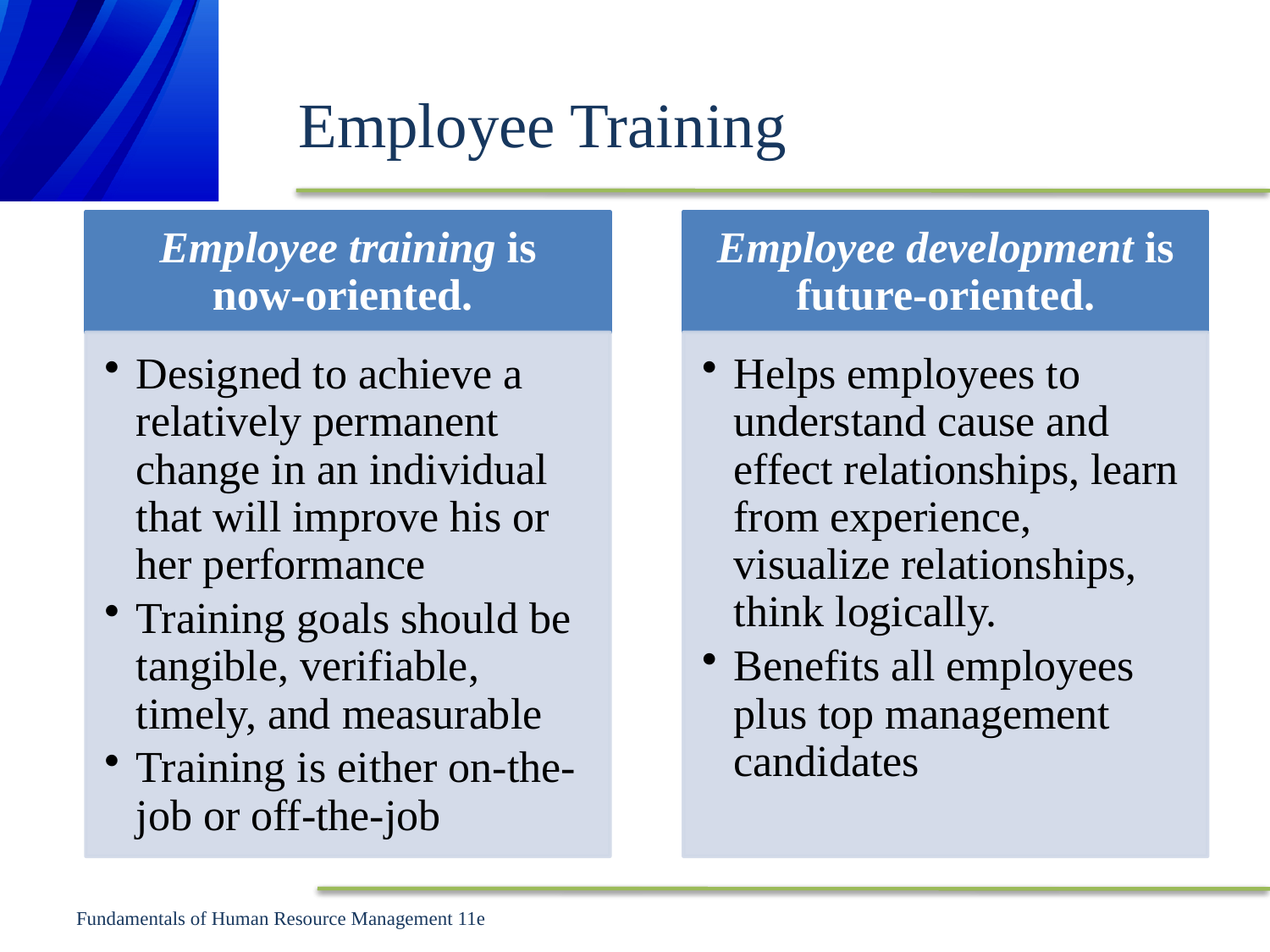

# Employee Training
Employee training is now-oriented.
Designed to achieve a relatively permanent change in an individual that will improve his or her performance
Training goals should be tangible, verifiable, timely, and measurable
Training is either on-the-job or off-the-job
Employee development is future-oriented.
Helps employees to understand cause and effect relationships, learn from experience, visualize relationships, think logically.
Benefits all employees plus top management candidates
Fundamentals of Human Resource Management 11e